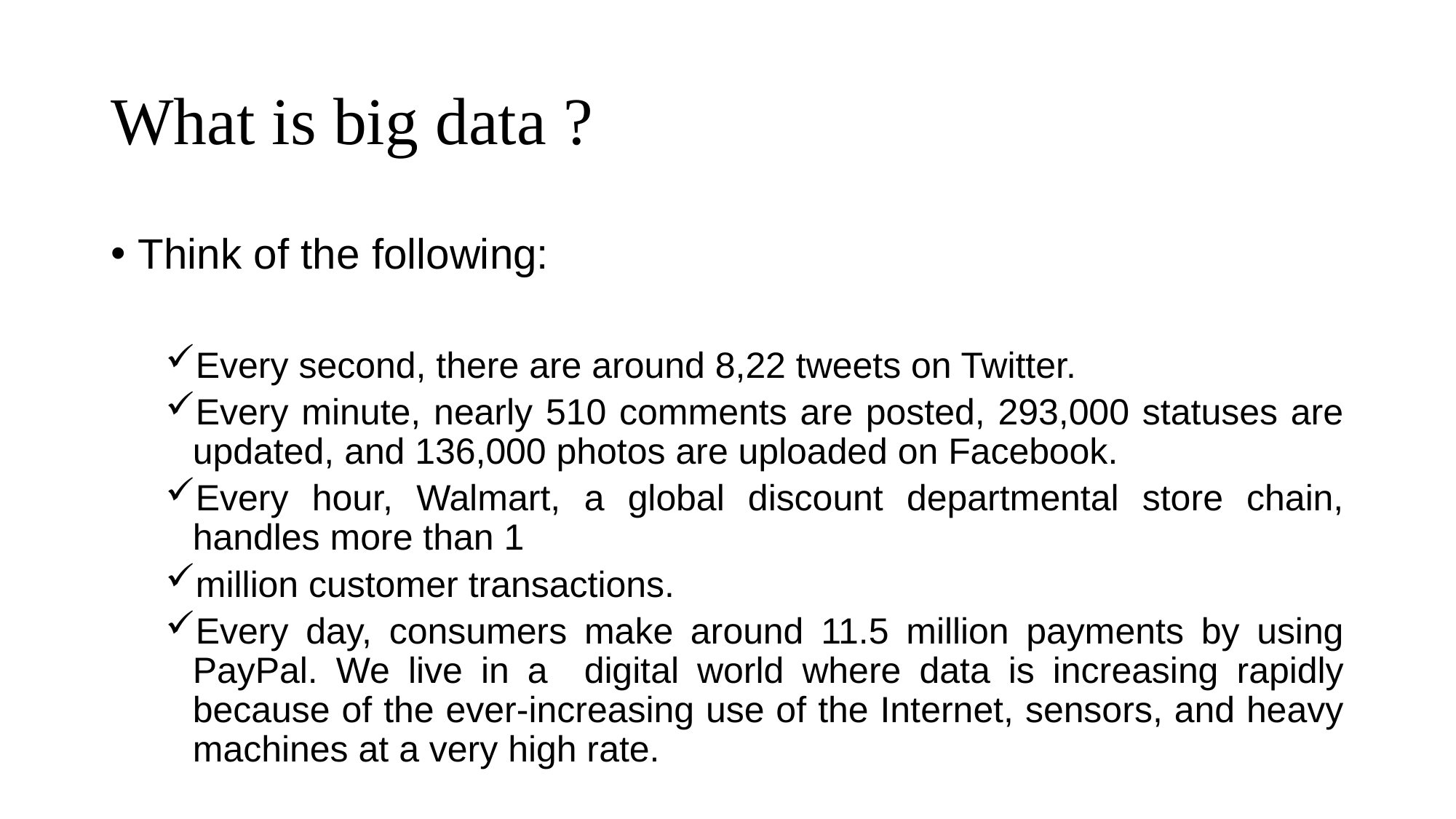

# What is big data ?

Think of the following:

Every second, there are around 8,22 tweets on Twitter.
Every minute, nearly 510 comments are posted, 293,000 statuses are updated, and 136,000 photos are uploaded on Facebook.
Every hour, Walmart, a global discount departmental store chain, handles more than 1
million customer transactions.
Every day, consumers make around 11.5 million payments by using PayPal. We live in a  digital world where data is increasing rapidly because of the ever-increasing use of the Internet, sensors, and heavy machines at a very high rate.